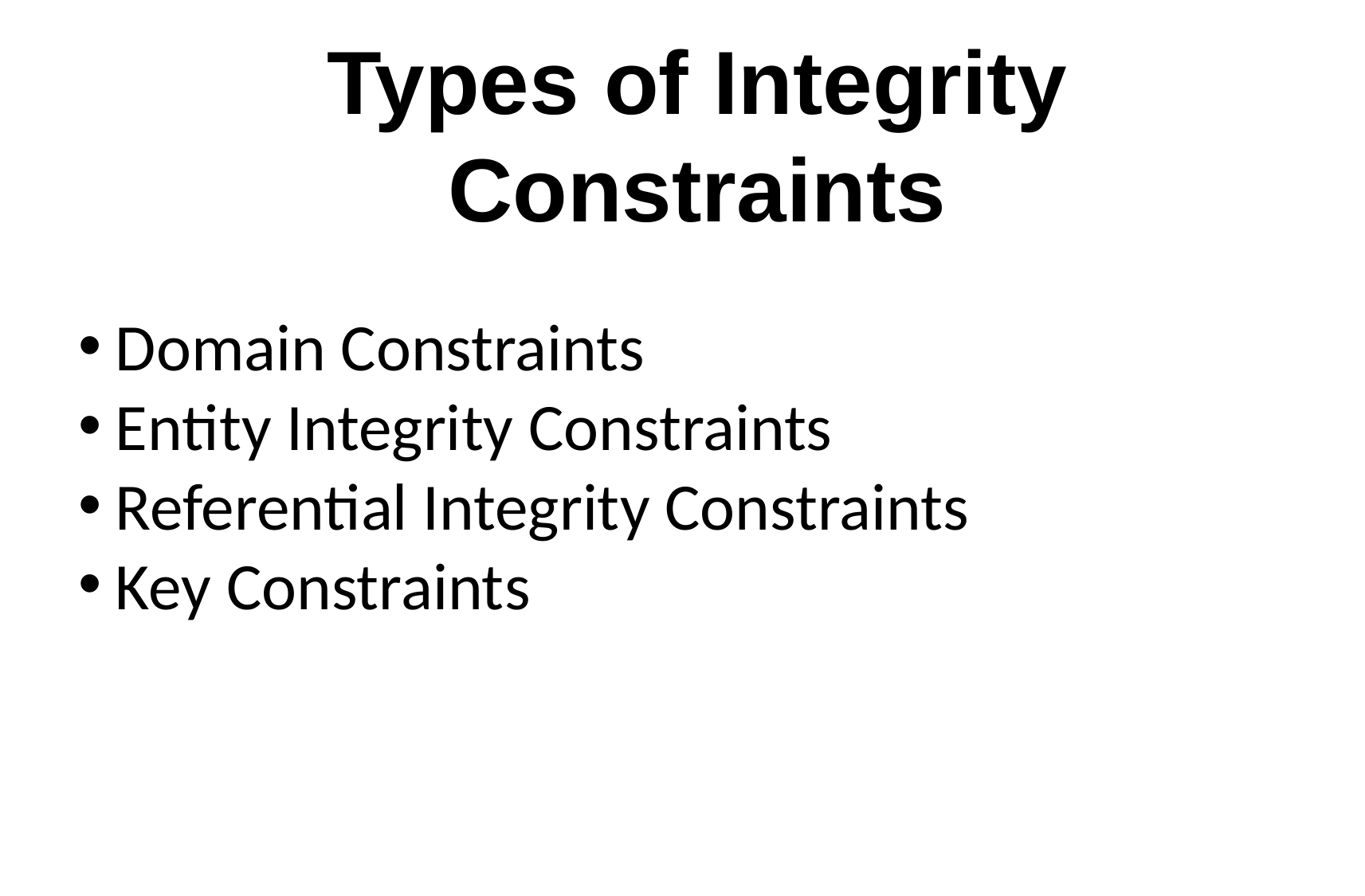

# Types of Integrity Constraints
Domain Constraints
Entity Integrity Constraints
Referential Integrity Constraints
Key Constraints